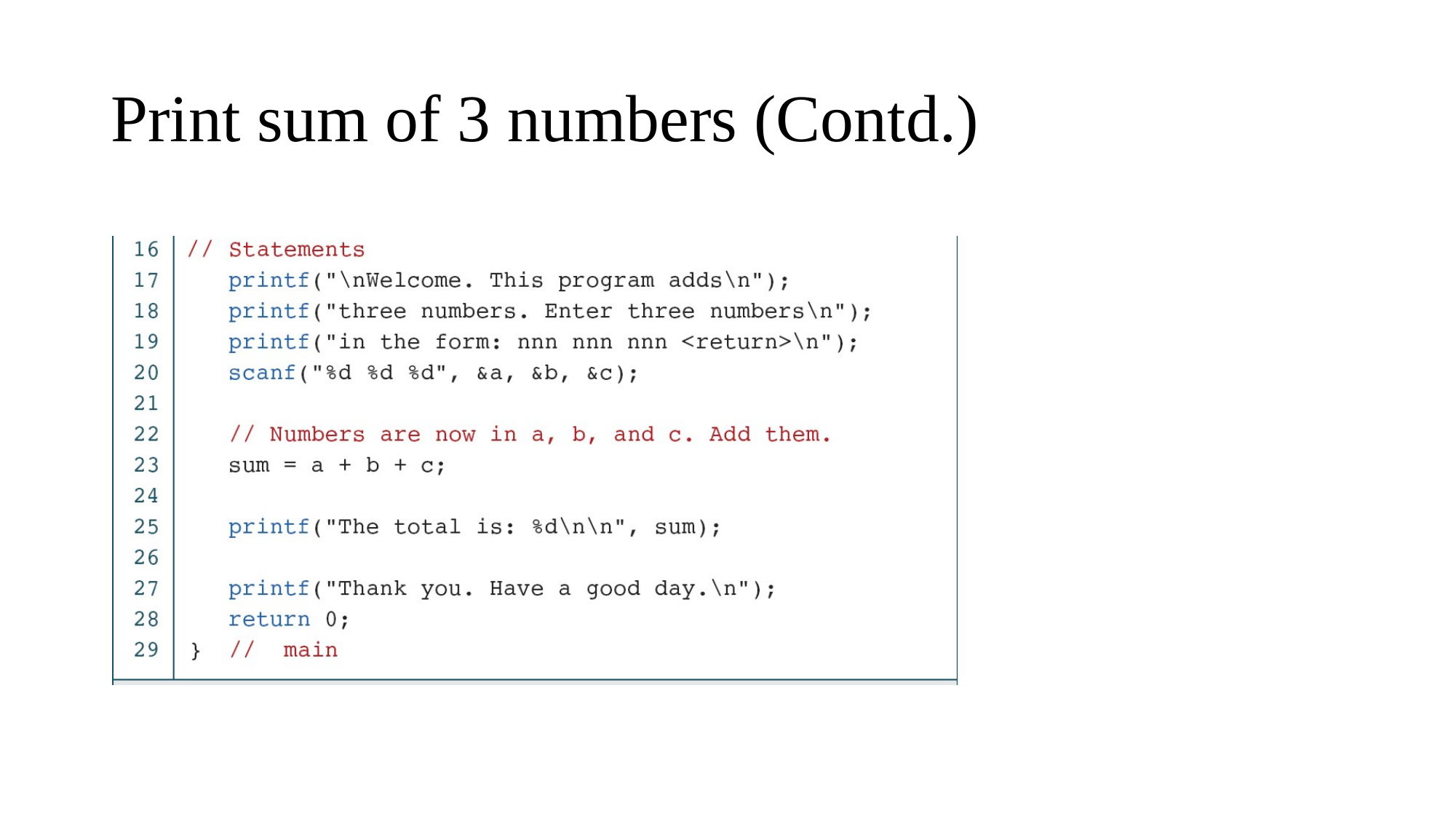

# Print sum of 3 numbers (Contd.)